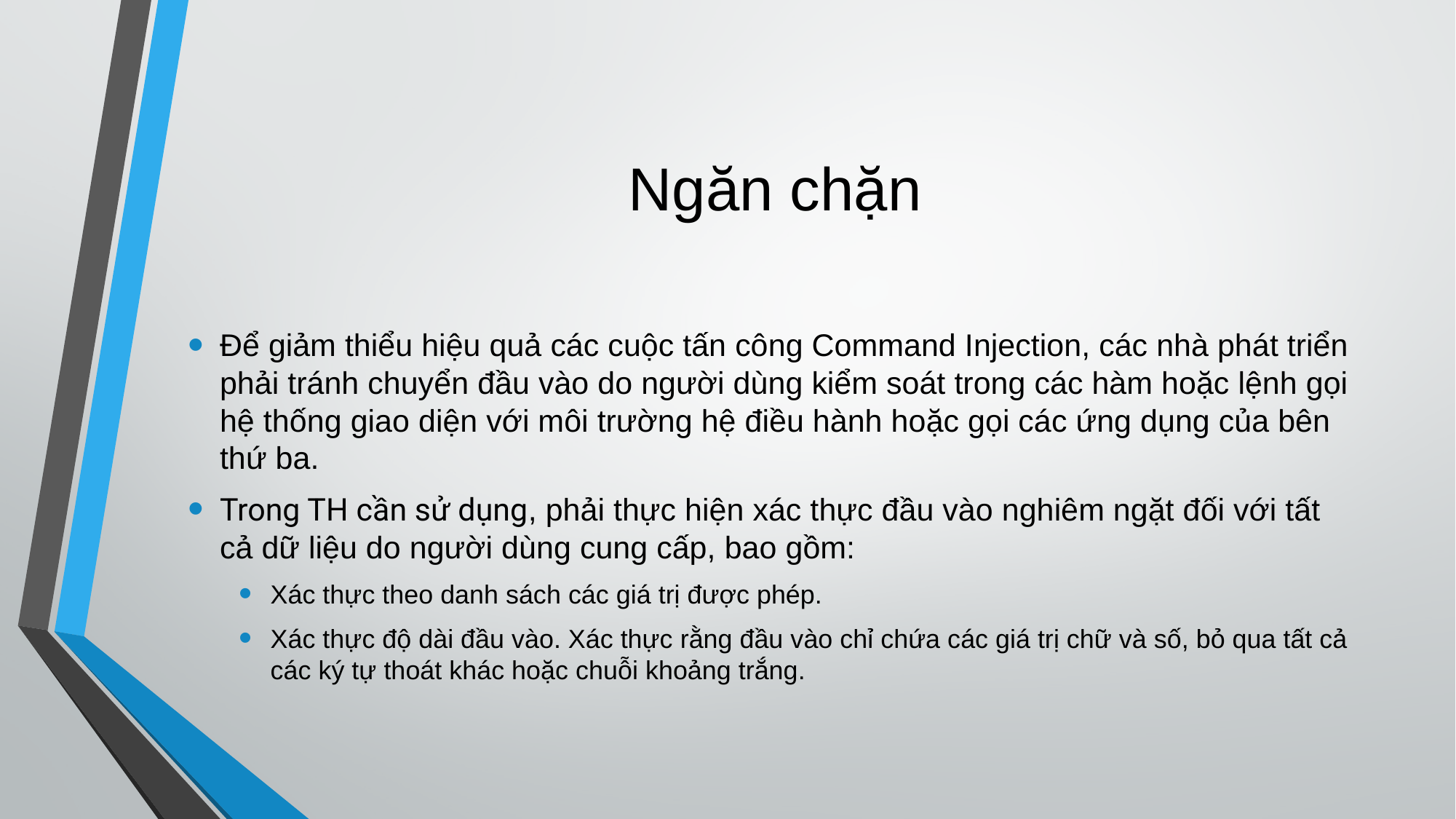

# Ngăn chặn
Để giảm thiểu hiệu quả các cuộc tấn công Command Injection, các nhà phát triển phải tránh chuyển đầu vào do người dùng kiểm soát trong các hàm hoặc lệnh gọi hệ thống giao diện với môi trường hệ điều hành hoặc gọi các ứng dụng của bên thứ ba.
Trong TH cần sử dụng, phải thực hiện xác thực đầu vào nghiêm ngặt đối với tất cả dữ liệu do người dùng cung cấp, bao gồm:
Xác thực theo danh sách các giá trị được phép.
Xác thực độ dài đầu vào. Xác thực rằng đầu vào chỉ chứa các giá trị chữ và số, bỏ qua tất cả các ký tự thoát khác hoặc chuỗi khoảng trắng.